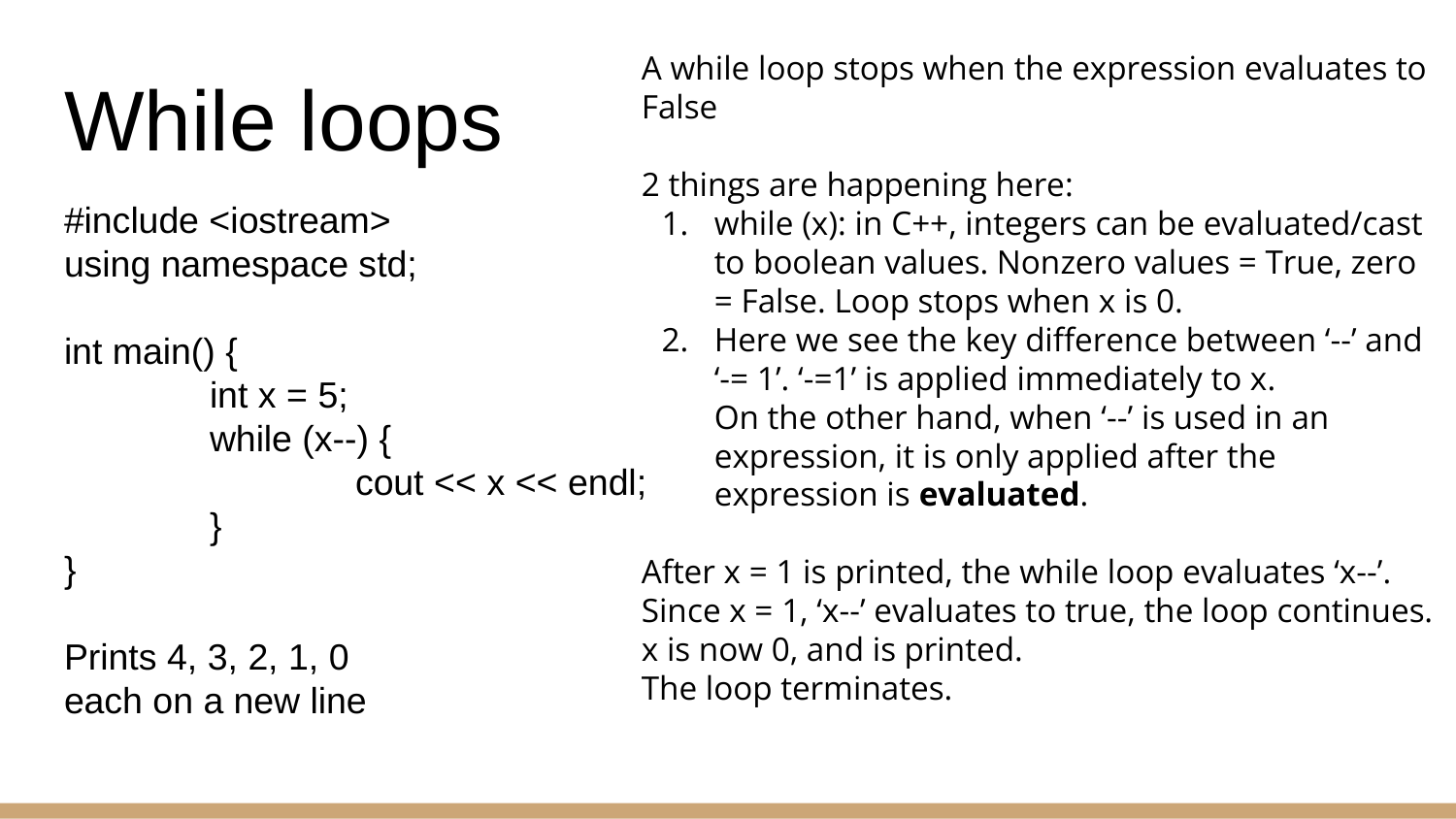

A while loop stops when the expression evaluates to False

2 things are happening here:
while (x): in C++, integers can be evaluated/cast to boolean values. Nonzero values = True, zero = False. Loop stops when x is 0.
Here we see the key difference between ‘--’ and ‘-= 1’. ‘-=1’ is applied immediately to x.
On the other hand, when ‘--’ is used in an expression, it is only applied after the expression is evaluated.

After x = 1 is printed, the while loop evaluates ‘x--’.
Since x = 1, ‘x--’ evaluates to true, the loop continues.
x is now 0, and is printed.
The loop terminates.
# While loops
#include <iostream>
using namespace std;

int main() {
	int x = 5;
	while (x--) {
		cout << x << endl;
	}
}

Prints 4, 3, 2, 1, 0
each on a new line